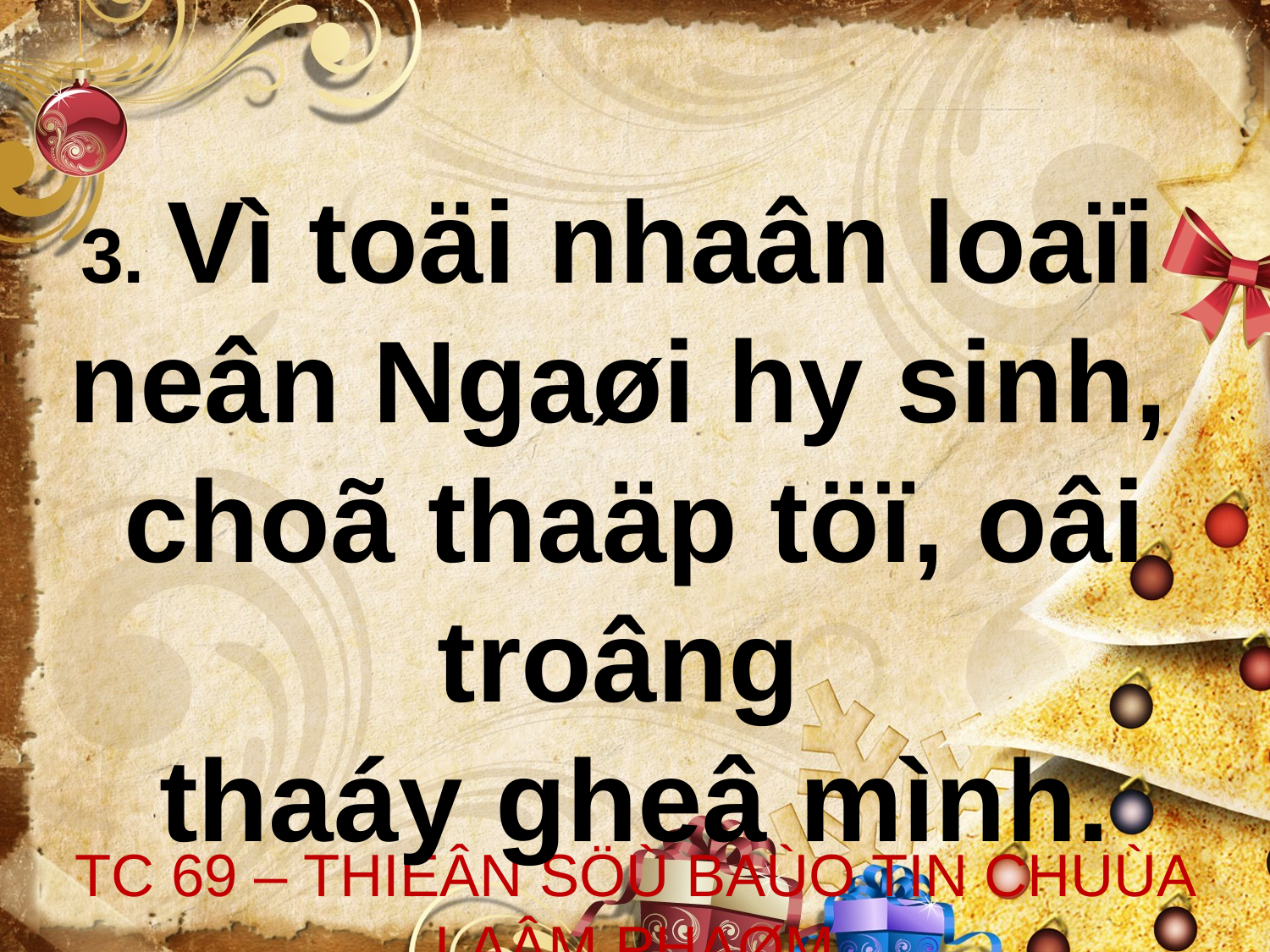

3. Vì toäi nhaân loaïi
neân Ngaøi hy sinh,
choã thaäp töï, oâi troâng
thaáy gheâ mình.
TC 69 – THIEÂN SÖÙ BAÙO TIN CHUÙA LAÂM PHAØM